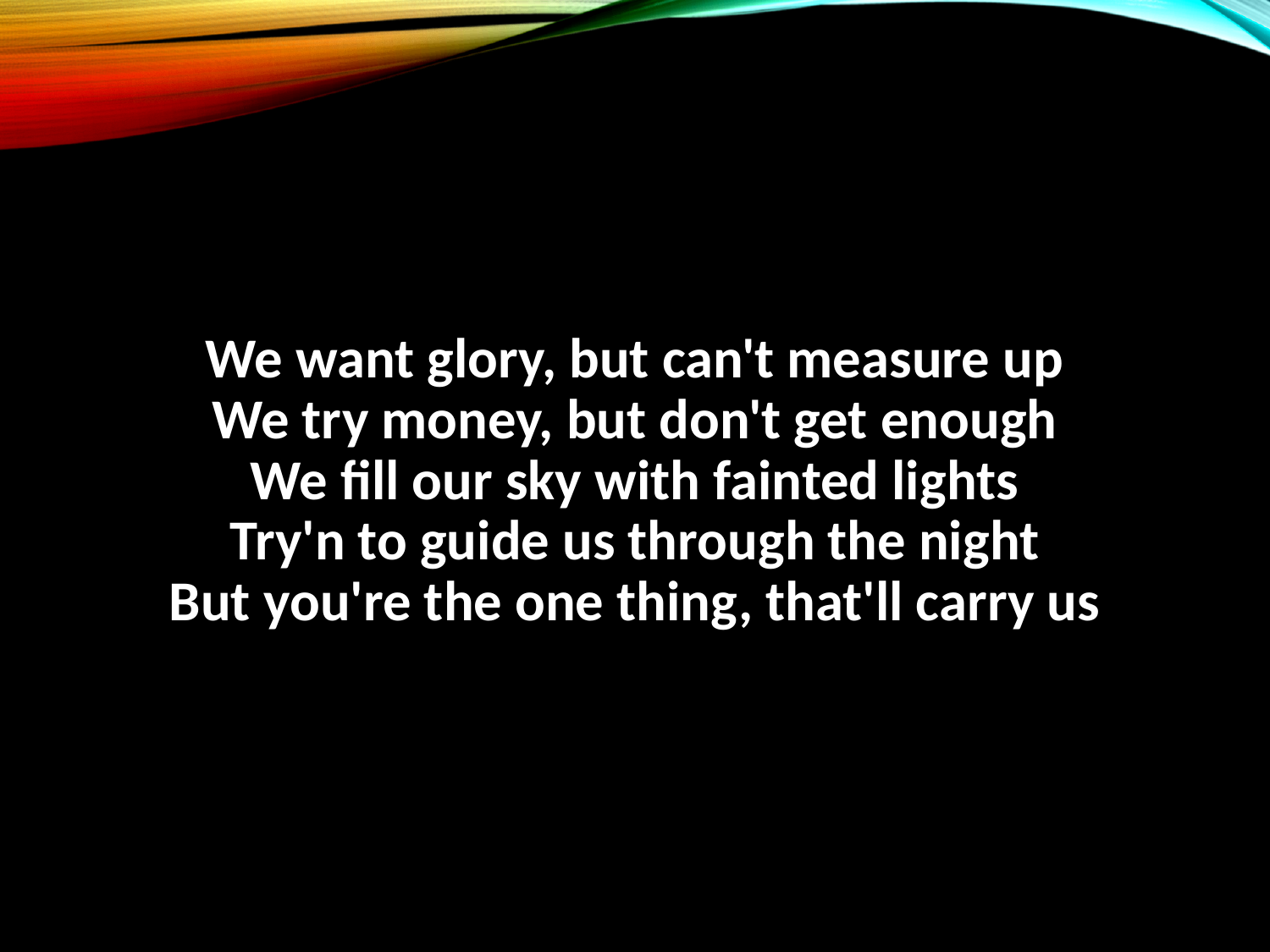

We want glory, but can't measure up
We try money, but don't get enough
We fill our sky with fainted lights
Try'n to guide us through the night
But you're the one thing, that'll carry us